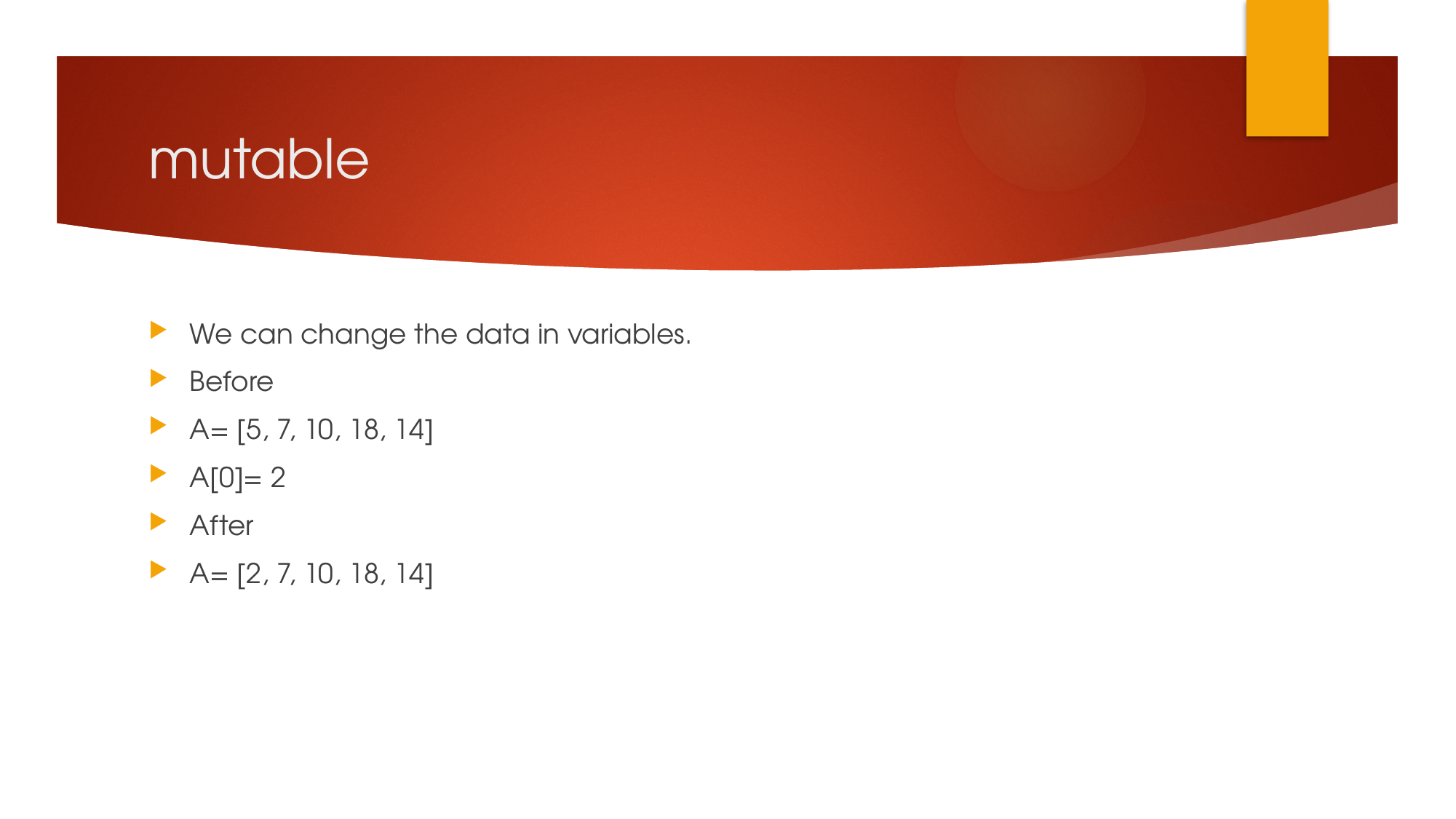

# mutable
We can change the data in variables.
Before
A= [5, 7, 10, 18, 14]
A[0]= 2
After
A= [2, 7, 10, 18, 14]